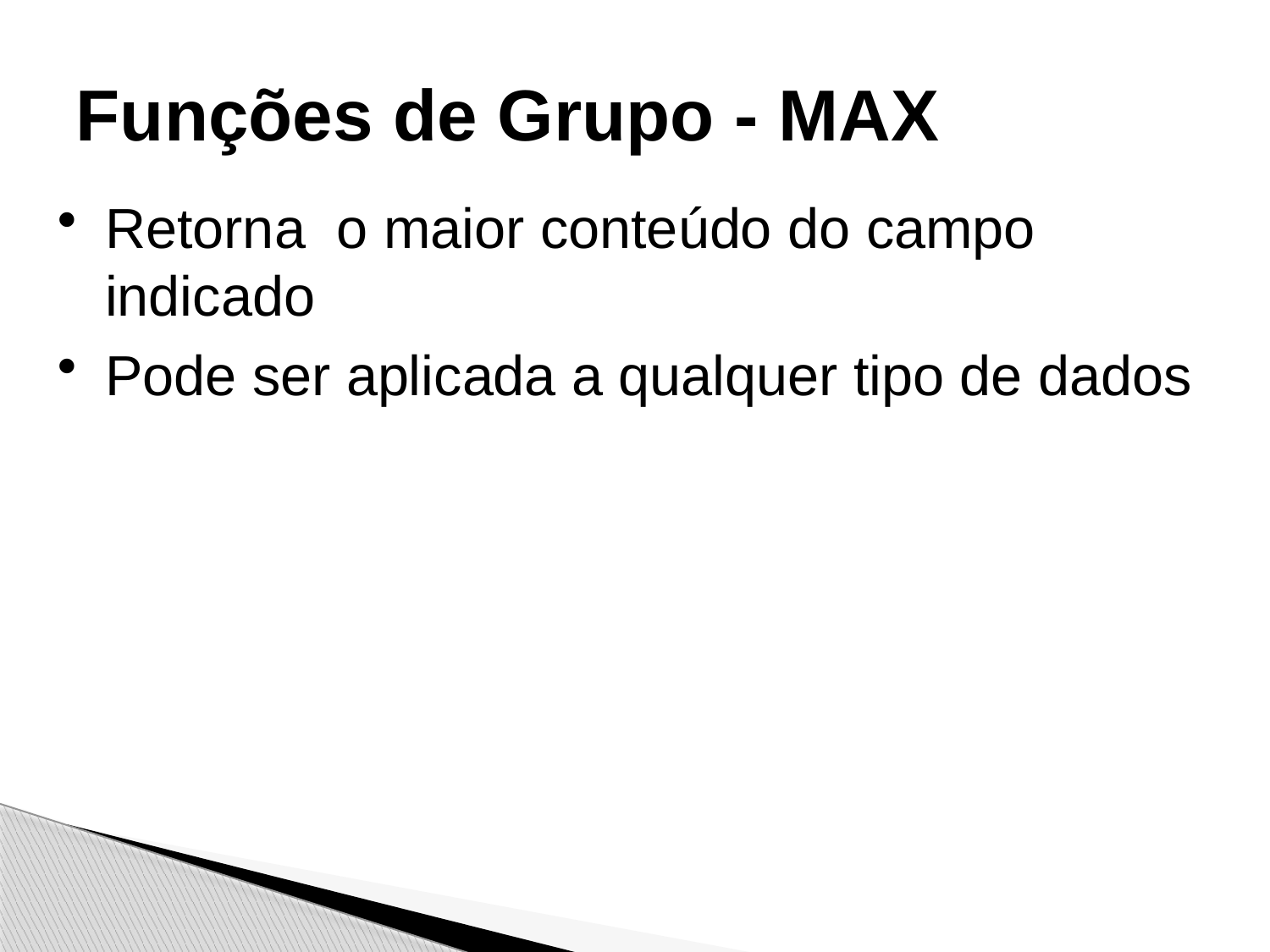

# Funções de Grupo - MAX
Retorna  o maior conteúdo do campo indicado
Pode ser aplicada a qualquer tipo de dados